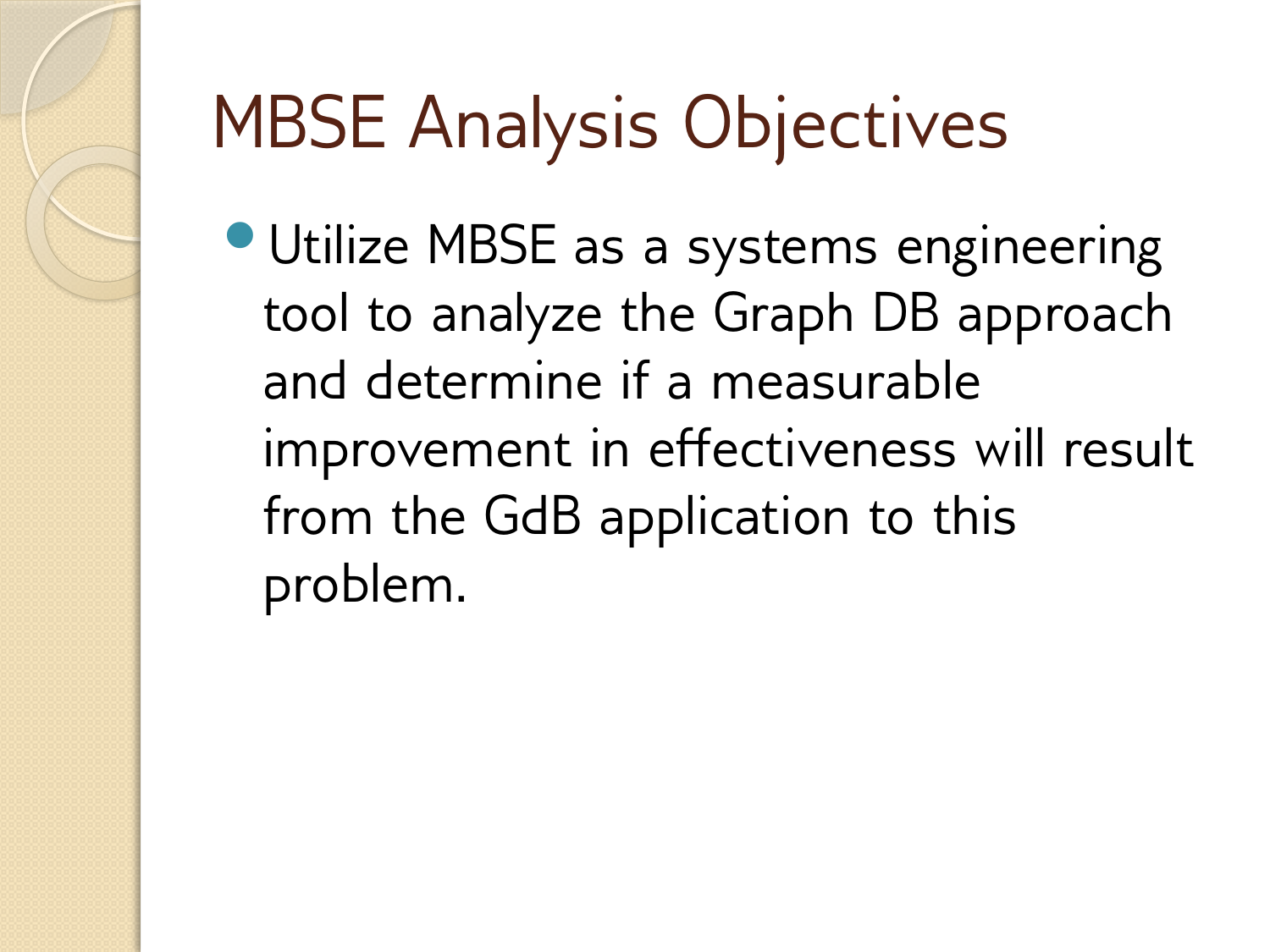

# MBSE Analysis Objectives
Utilize MBSE as a systems engineering tool to analyze the Graph DB approach and determine if a measurable improvement in effectiveness will result from the GdB application to this problem.